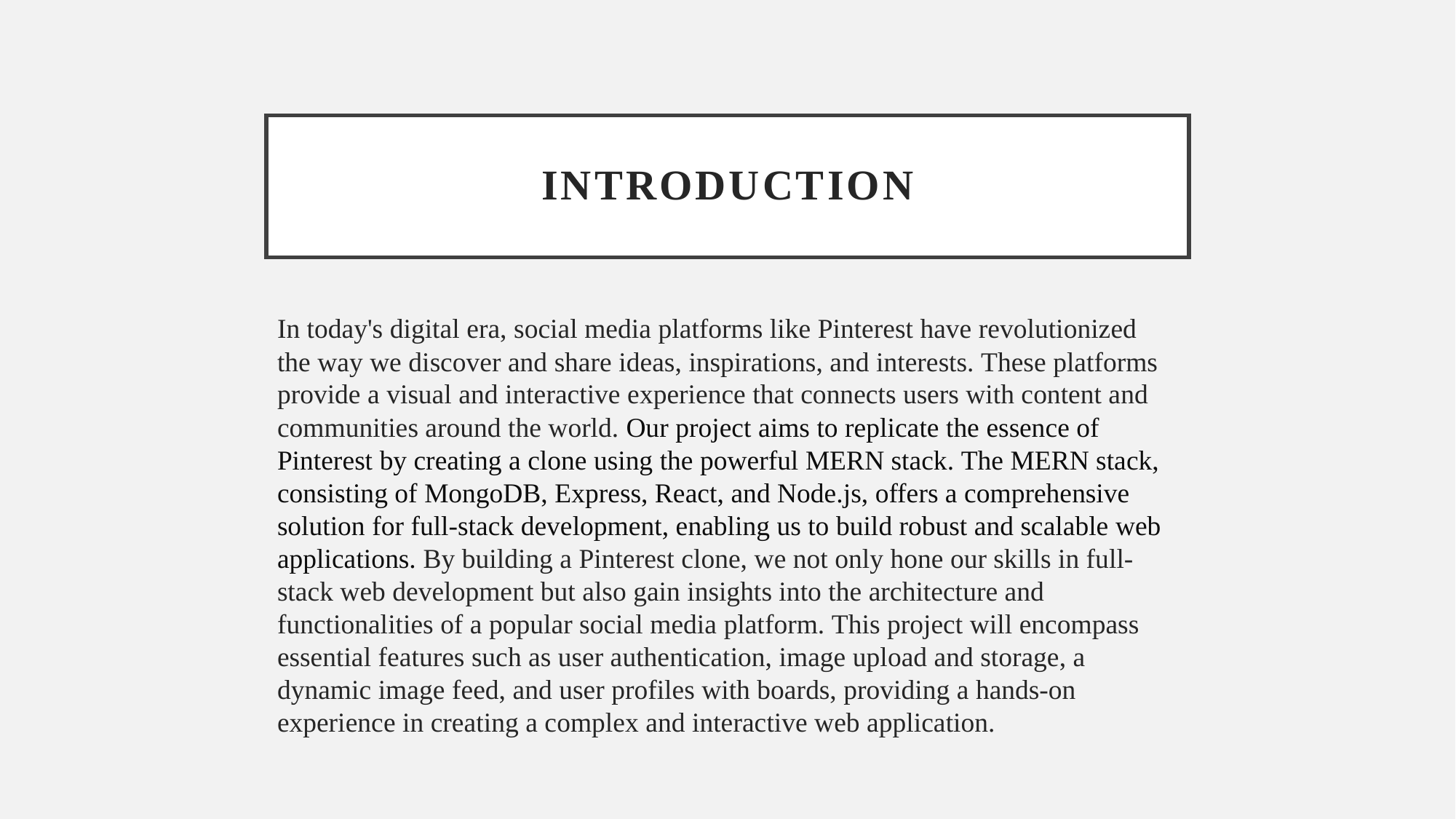

# INtroduction

In today's digital era, social media platforms like Pinterest have revolutionized the way we discover and share ideas, inspirations, and interests. These platforms provide a visual and interactive experience that connects users with content and communities around the world. Our project aims to replicate the essence of Pinterest by creating a clone using the powerful MERN stack. The MERN stack, consisting of MongoDB, Express, React, and Node.js, offers a comprehensive solution for full-stack development, enabling us to build robust and scalable web applications. By building a Pinterest clone, we not only hone our skills in full-stack web development but also gain insights into the architecture and functionalities of a popular social media platform. This project will encompass essential features such as user authentication, image upload and storage, a dynamic image feed, and user profiles with boards, providing a hands-on experience in creating a complex and interactive web application.